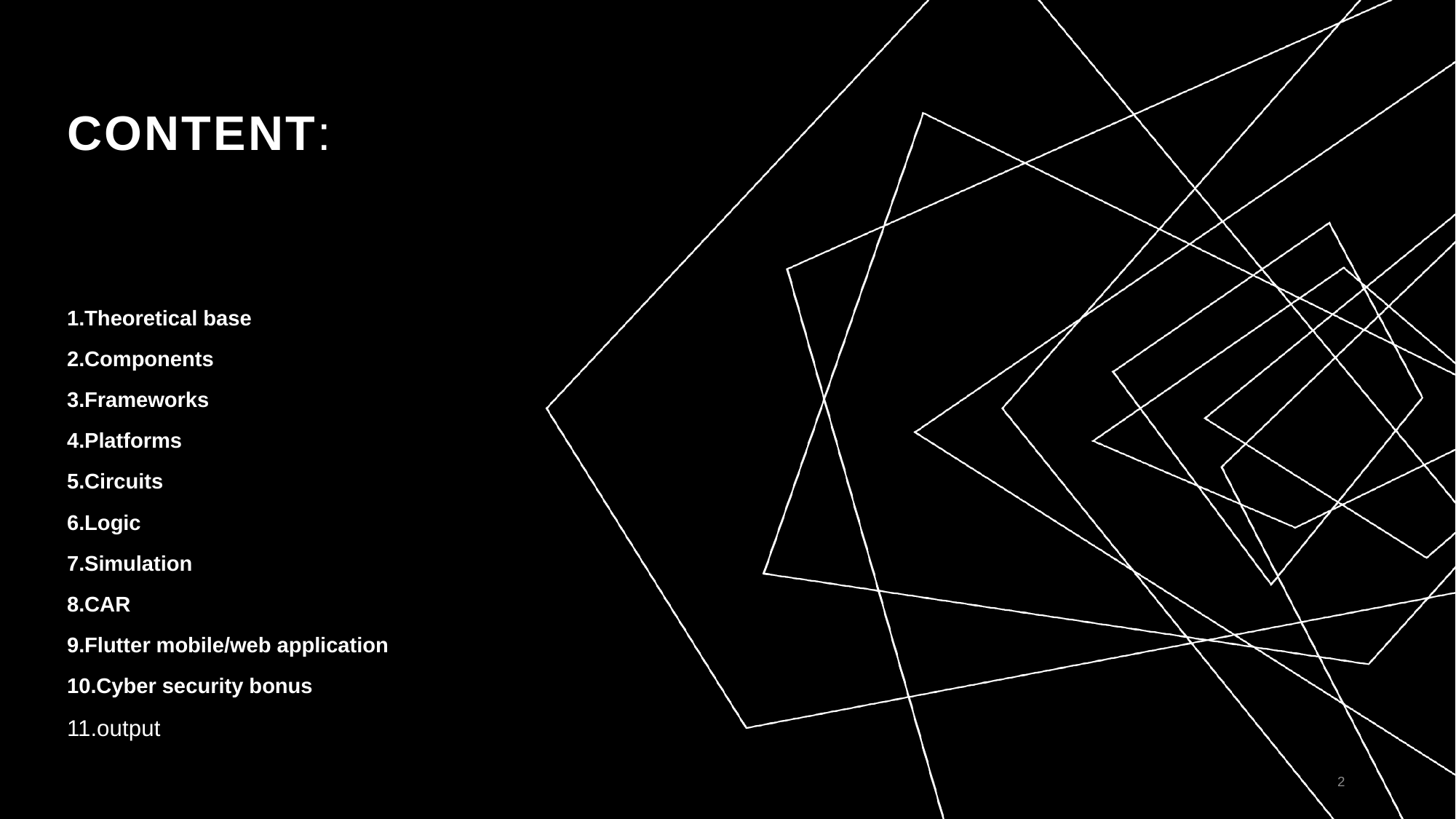

# Content:
1.Theoretical base
2.Components
3.Frameworks
4.Platforms
5.Circuits
6.Logic
7.Simulation
8.CAR
9.Flutter mobile/web application
10.Cyber security bonus
11.output
2